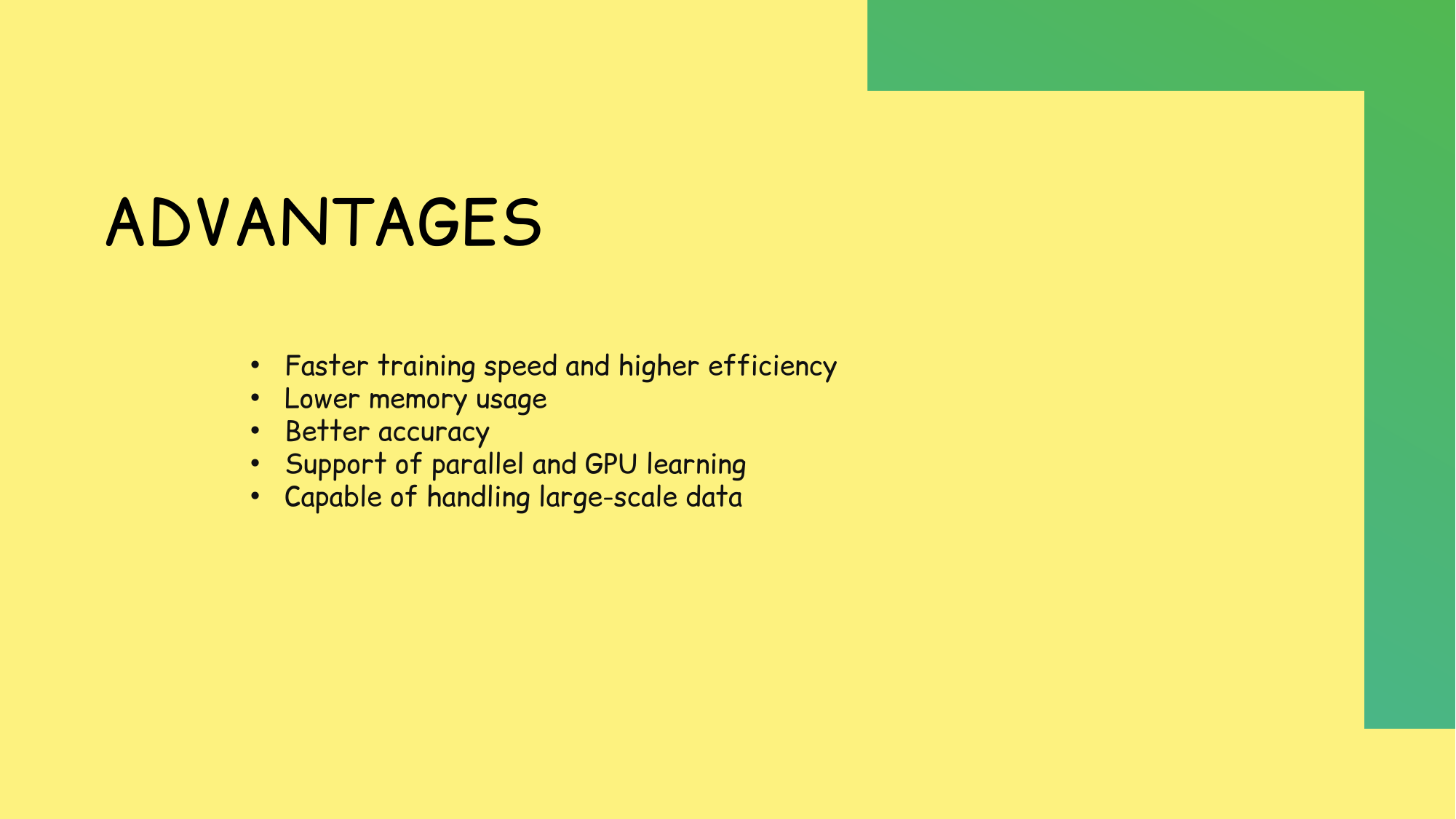

# ADVANTAGES

Faster training speed and higher efficiency
Lower memory usage
Better accuracy
Support of parallel and GPU learning
Capable of handling large-scale data